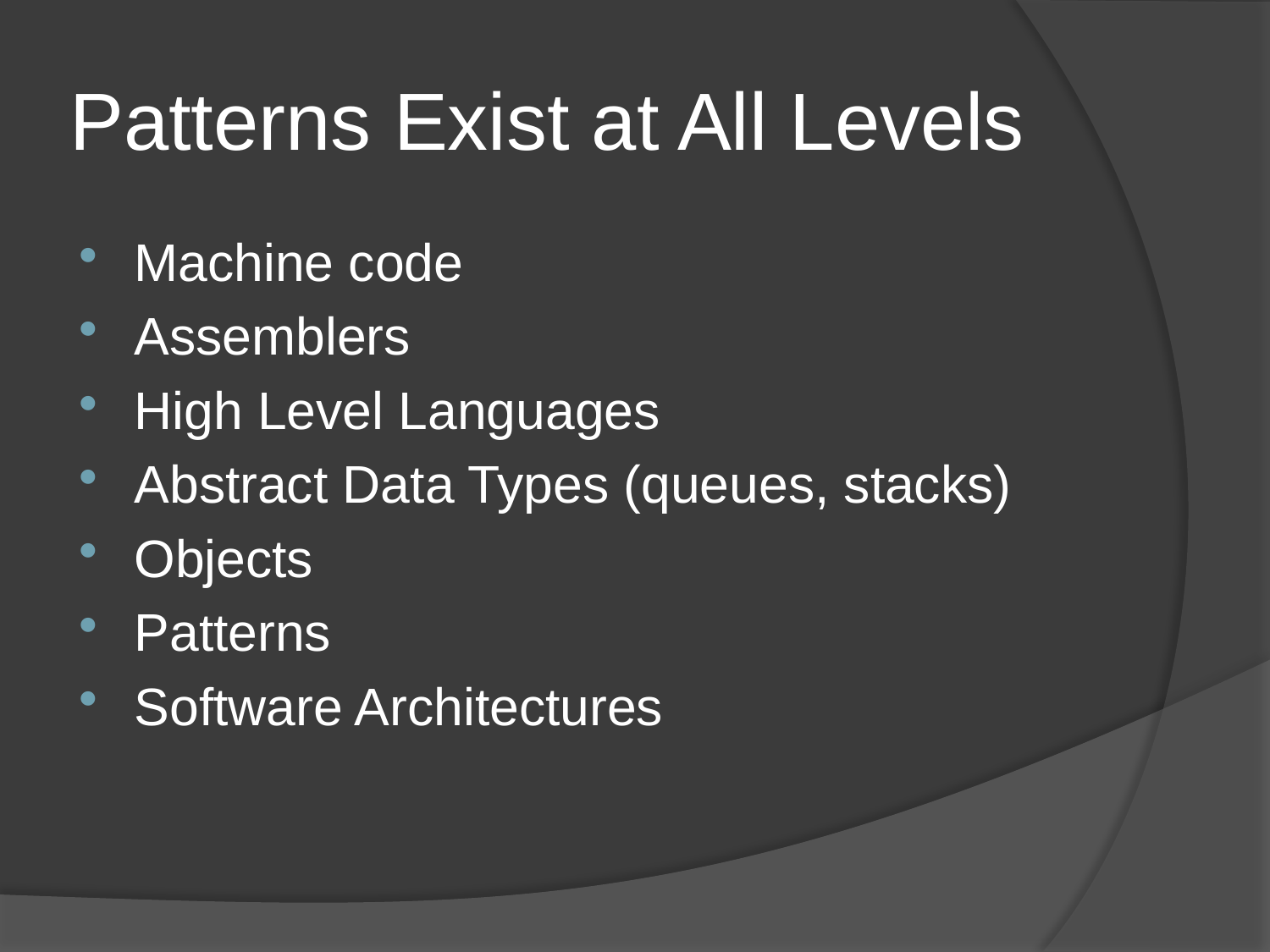

# Patterns Exist at All Levels
Machine code
Assemblers
High Level Languages
Abstract Data Types (queues, stacks)
Objects
Patterns
Software Architectures